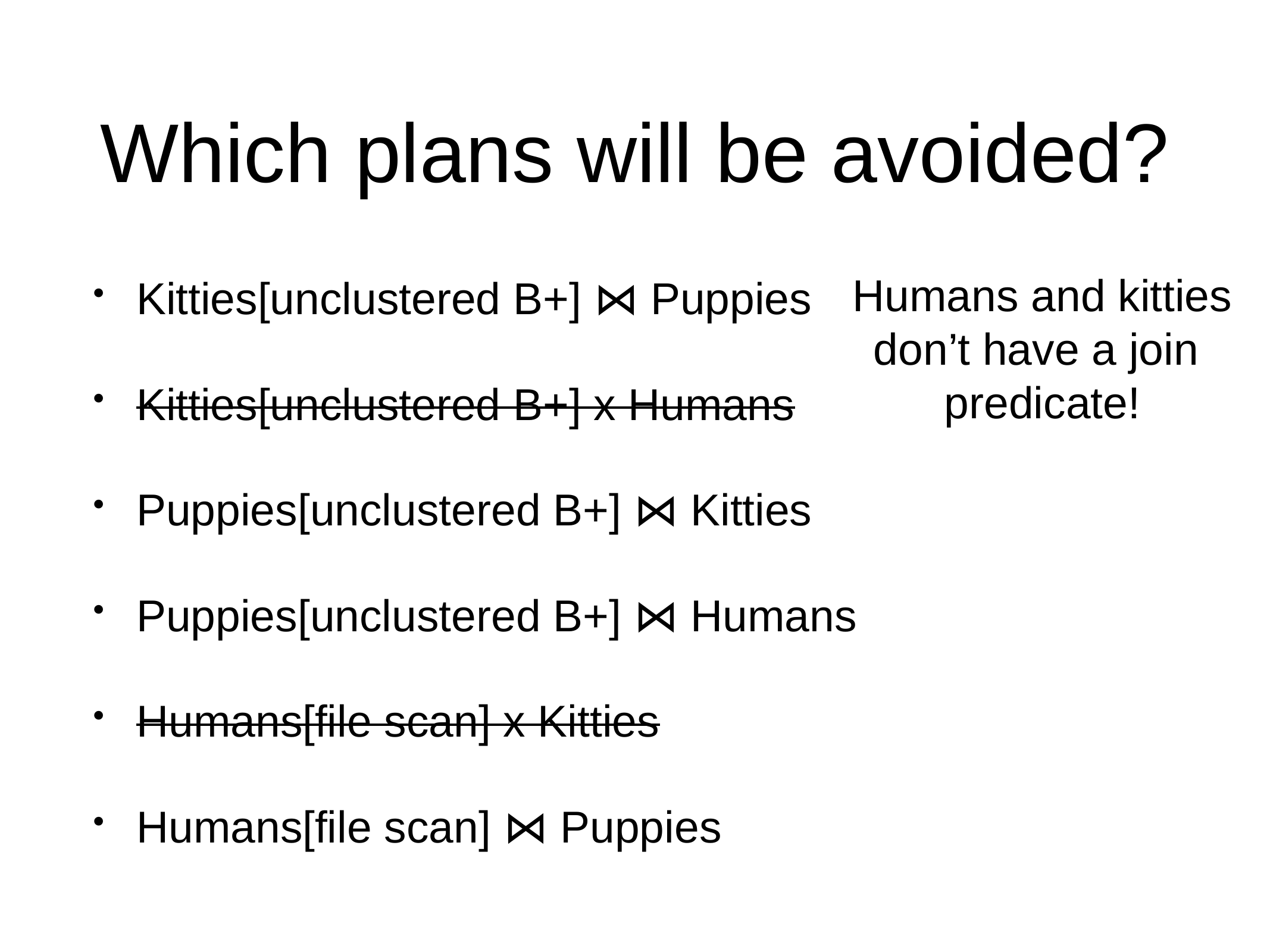

# Which plans will be avoided?
Kitties[unclustered B+] ⋈ Puppies
Kitties[unclustered B+] x Humans
Puppies[unclustered B+] ⋈ Kitties
Puppies[unclustered B+] ⋈ Humans
Humans[file scan] x Kitties
Humans[file scan] ⋈ Puppies
Humans and kitties don’t have a join
predicate!